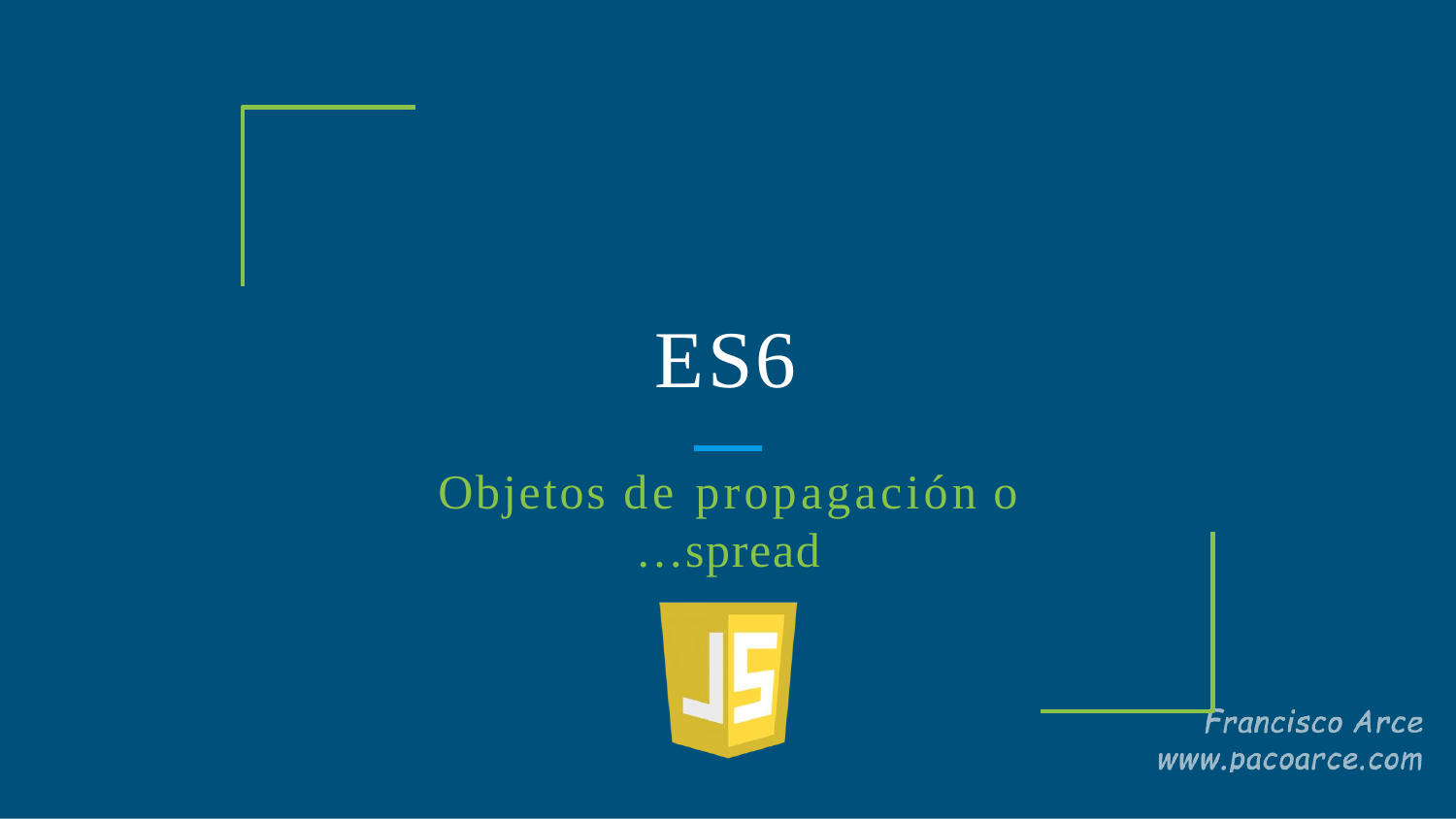

# ES6

Objetos de propagación o
…spread